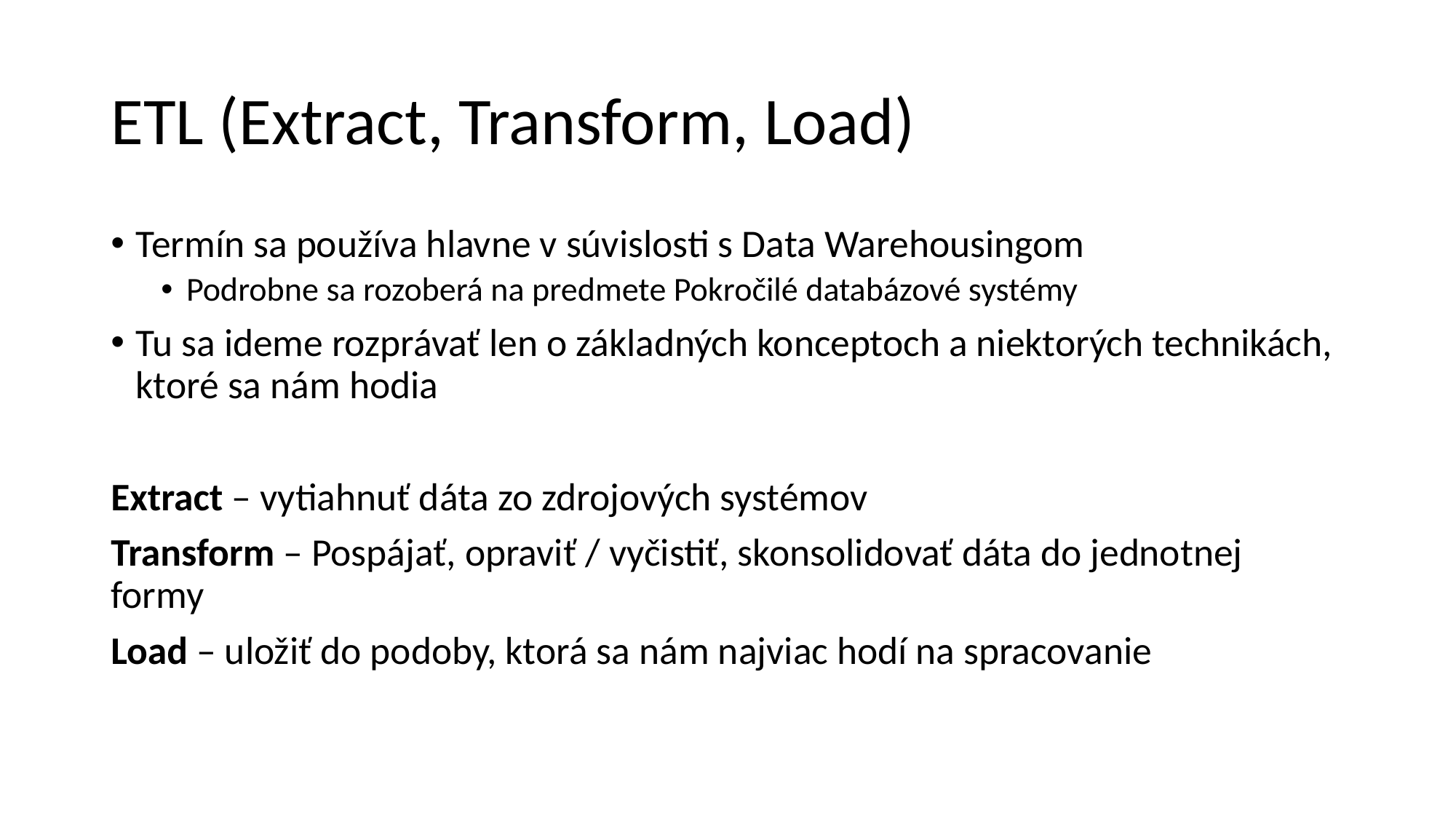

# ETL (Extract, Transform, Load)
Termín sa používa hlavne v súvislosti s Data Warehousingom
Podrobne sa rozoberá na predmete Pokročilé databázové systémy
Tu sa ideme rozprávať len o základných konceptoch a niektorých technikách, ktoré sa nám hodia

Extract – vytiahnuť dáta zo zdrojových systémov
Transform – Pospájať, opraviť / vyčistiť, skonsolidovať dáta do jednotnej formy
Load – uložiť do podoby, ktorá sa nám najviac hodí na spracovanie